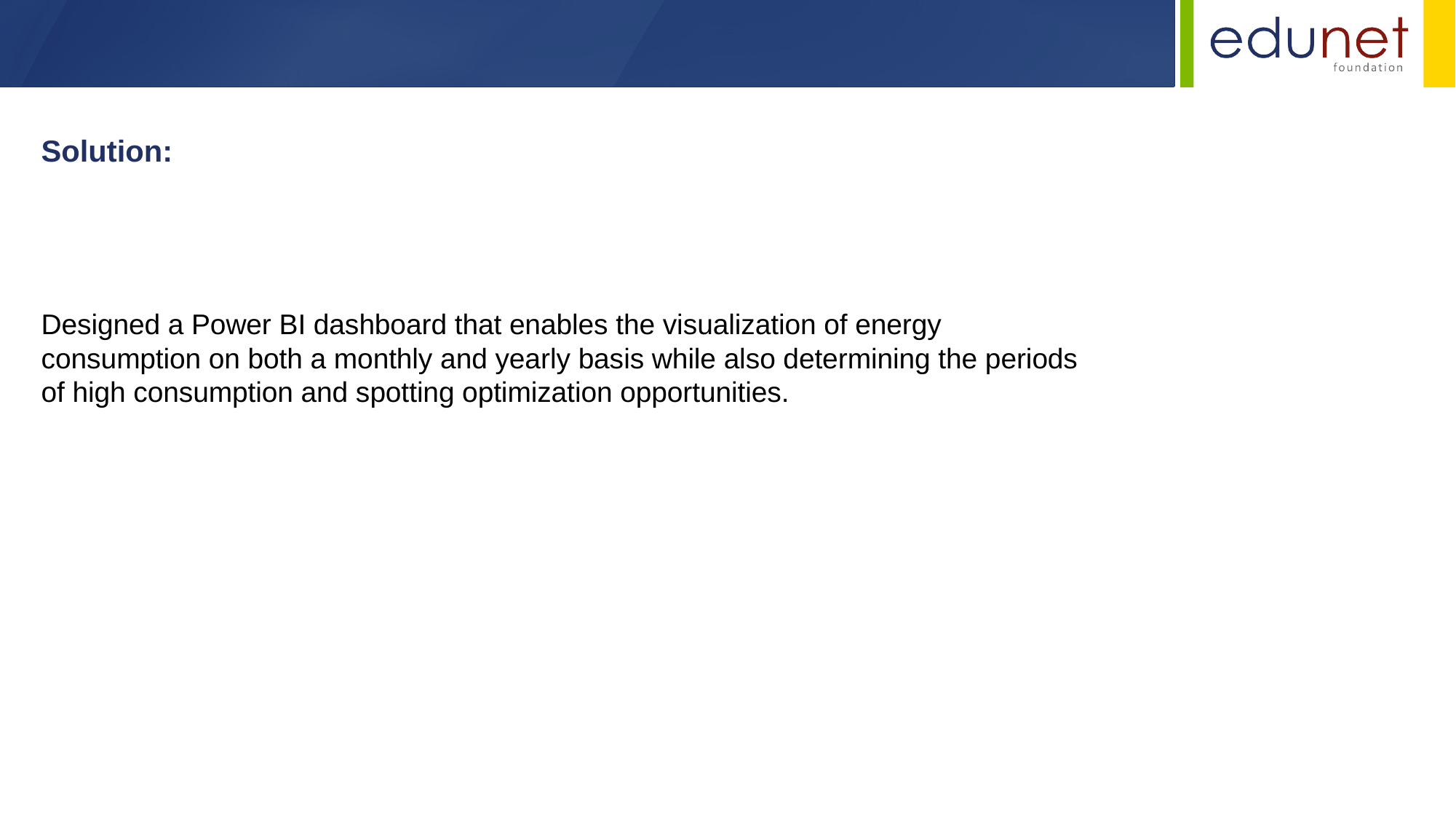

Solution:
Designed a Power BI dashboard that enables the visualization of energy consumption on both a monthly and yearly basis while also determining the periods of high consumption and spotting optimization opportunities.